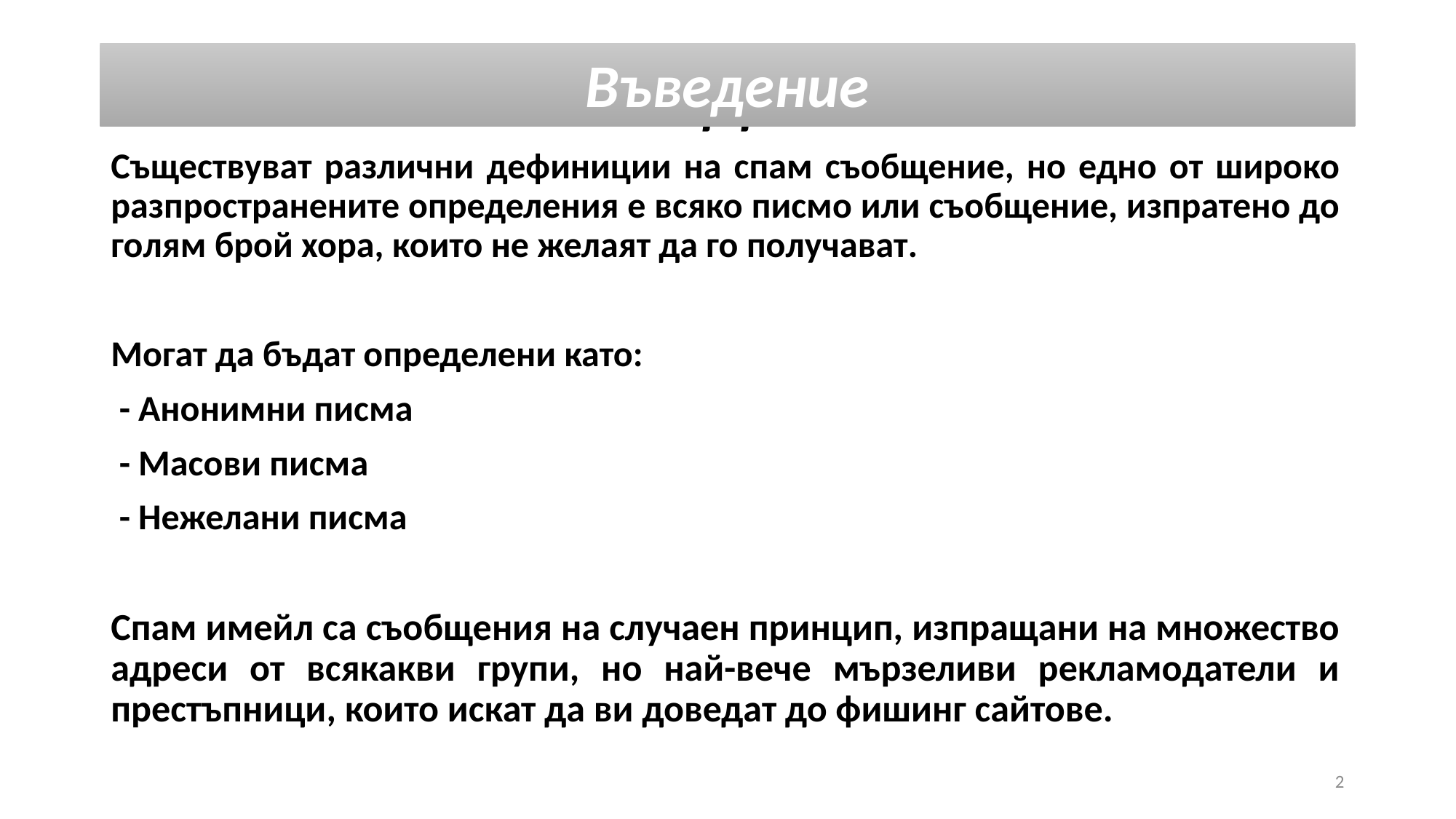

Въведение
# Въведение
Съществуват различни дефиниции на спам съобщение, но едно от широко разпространените определения е всяко писмо или съобщение, изпратено до голям брой хора, които не желаят да го получават.

Могат да бъдат определени като:
 - Анонимни писма
 - Масови писма
 - Нежелани писма

Спам имейл са съобщения на случаен принцип, изпращани на множество адреси от всякакви групи, но най-вече мързеливи рекламодатели и престъпници, които искат да ви доведат до фишинг сайтове.

2